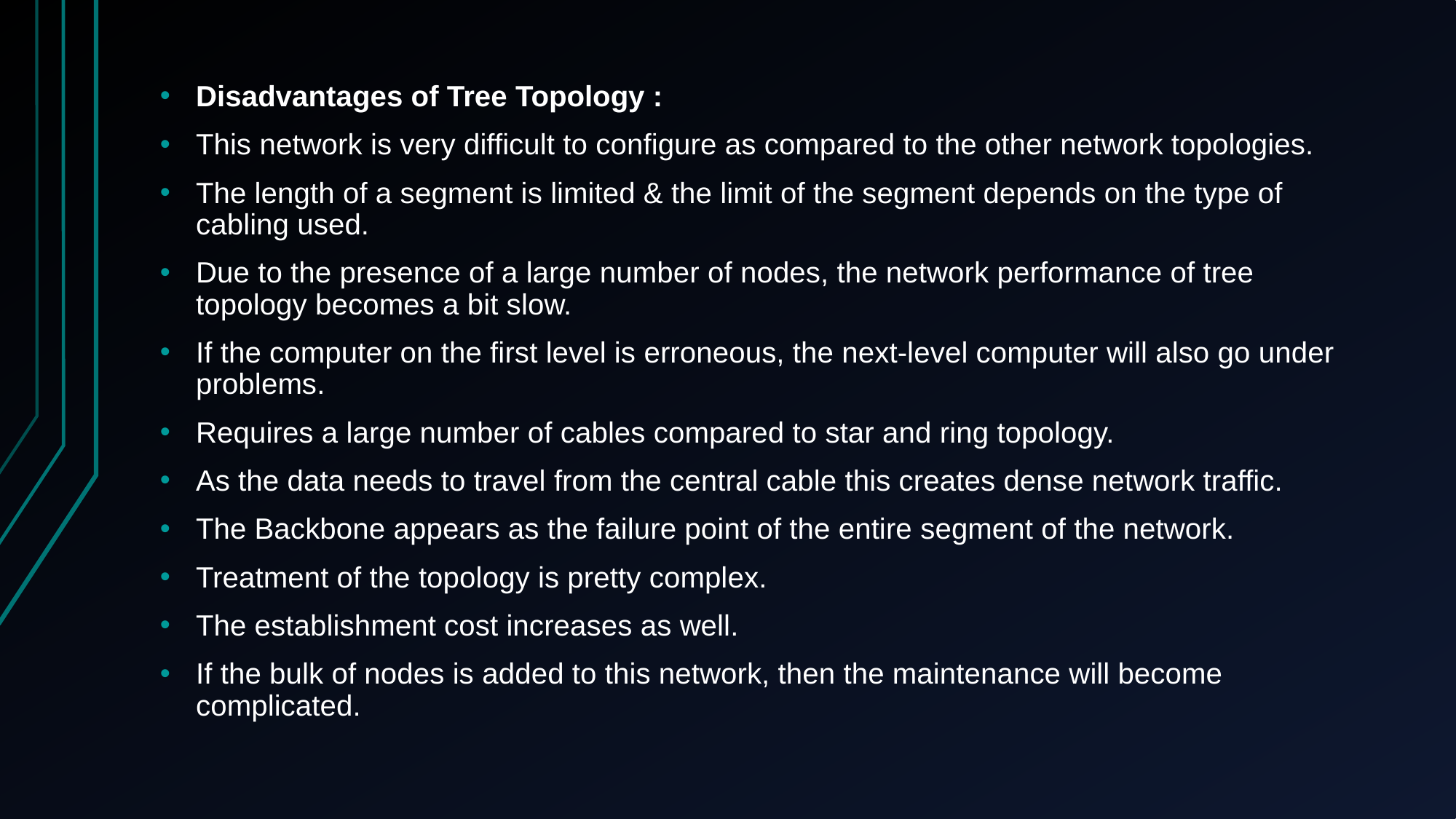

Disadvantages of Tree Topology :
This network is very difficult to configure as compared to the other network topologies.
The length of a segment is limited & the limit of the segment depends on the type of cabling used.
Due to the presence of a large number of nodes, the network performance of tree topology becomes a bit slow.
If the computer on the first level is erroneous, the next-level computer will also go under problems.
Requires a large number of cables compared to star and ring topology.
As the data needs to travel from the central cable this creates dense network traffic.
The Backbone appears as the failure point of the entire segment of the network.
Treatment of the topology is pretty complex.
The establishment cost increases as well.
If the bulk of nodes is added to this network, then the maintenance will become complicated.